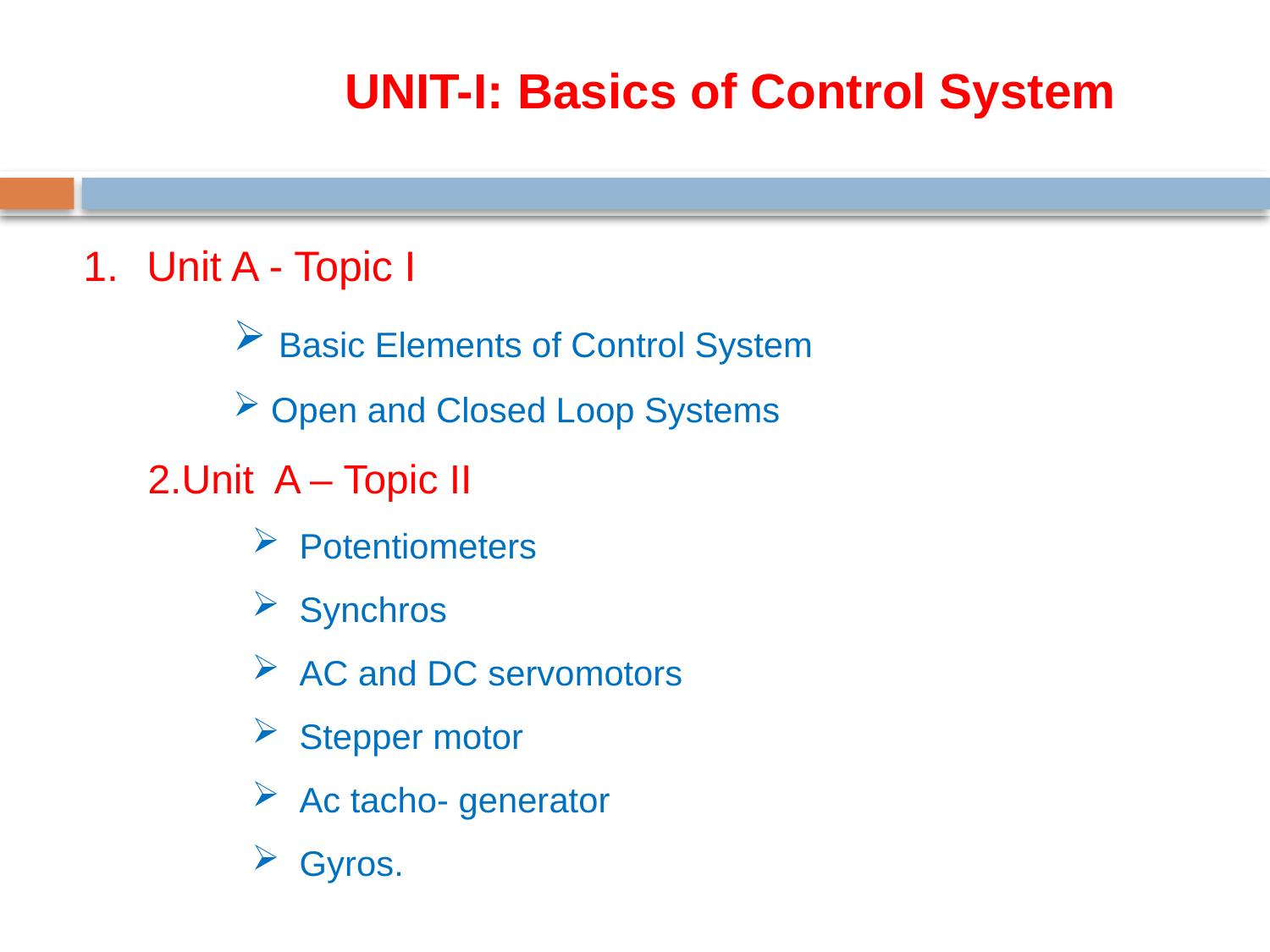

UNIT-I: Basics of Control System
Unit A - Topic I
 Basic Elements of Control System
 Open and Closed Loop Systems
Unit  A – Topic II
  Potentiometers
  Synchros
  AC and DC servomotors
  Stepper motor
  Ac tacho- generator
  Gyros.